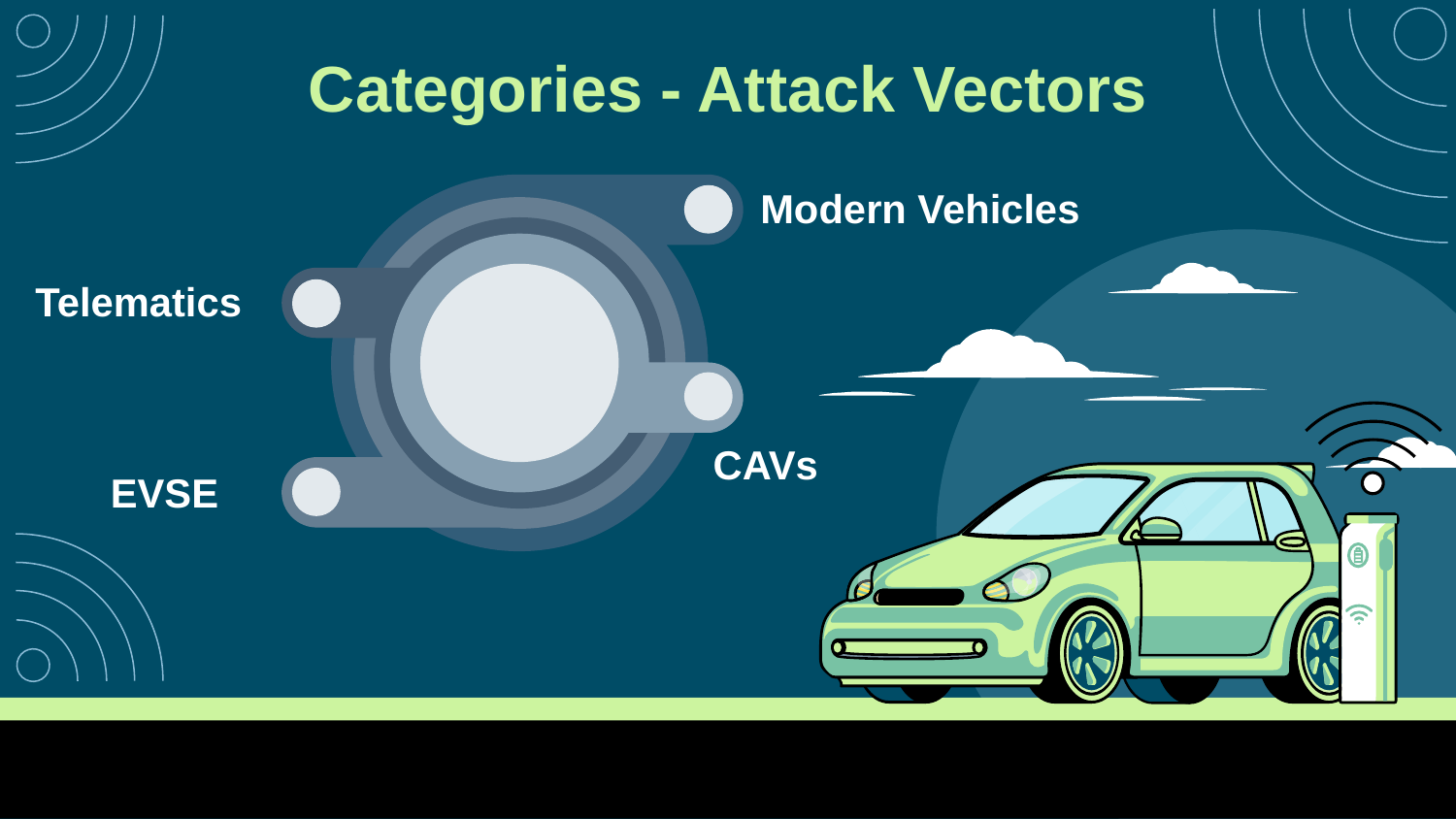

Categories - Attack Vectors

# Modern Vehicles

Telematics

CAVs

EVSE